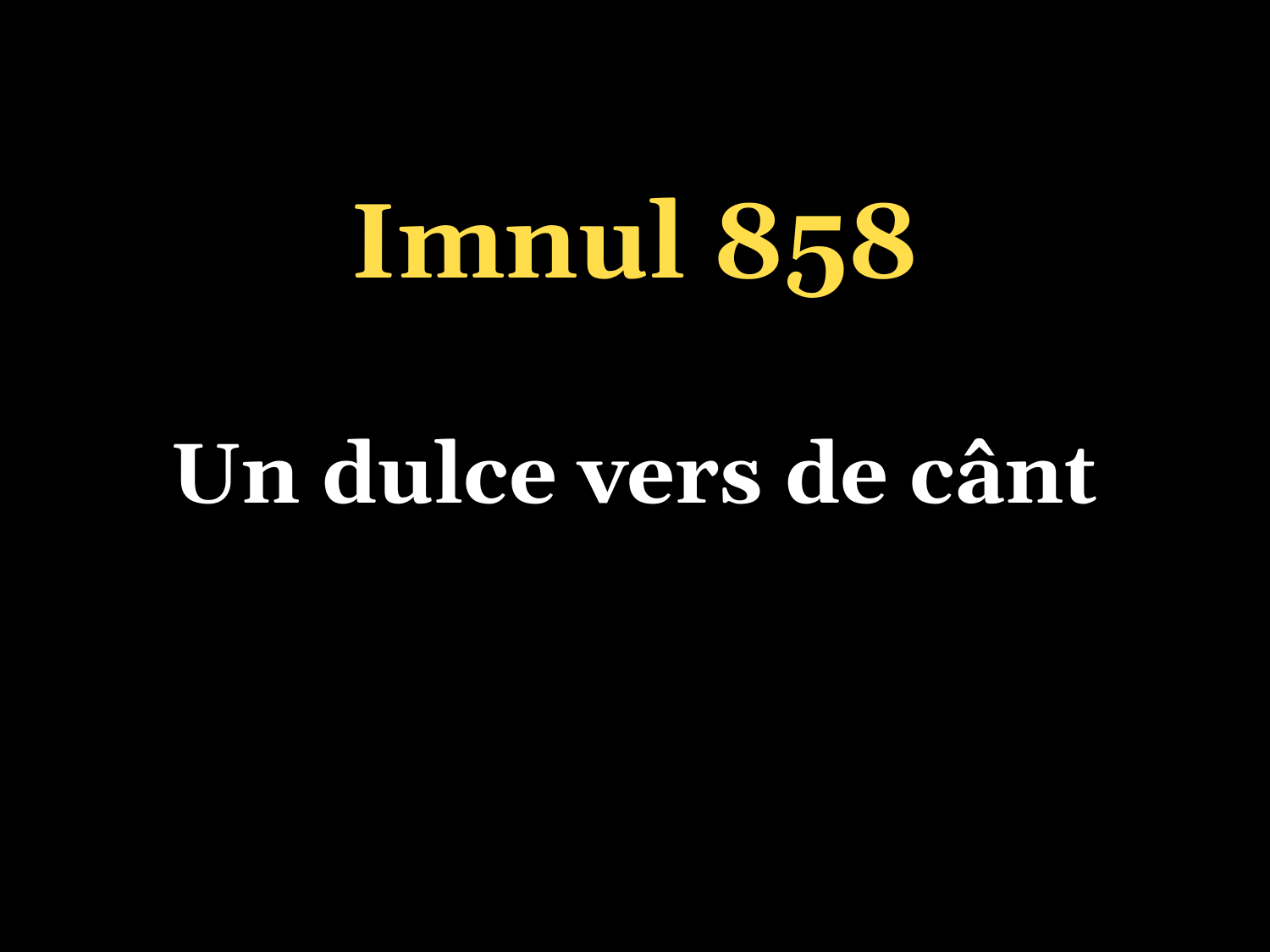

Imnul 858
Un dulce vers de cânt